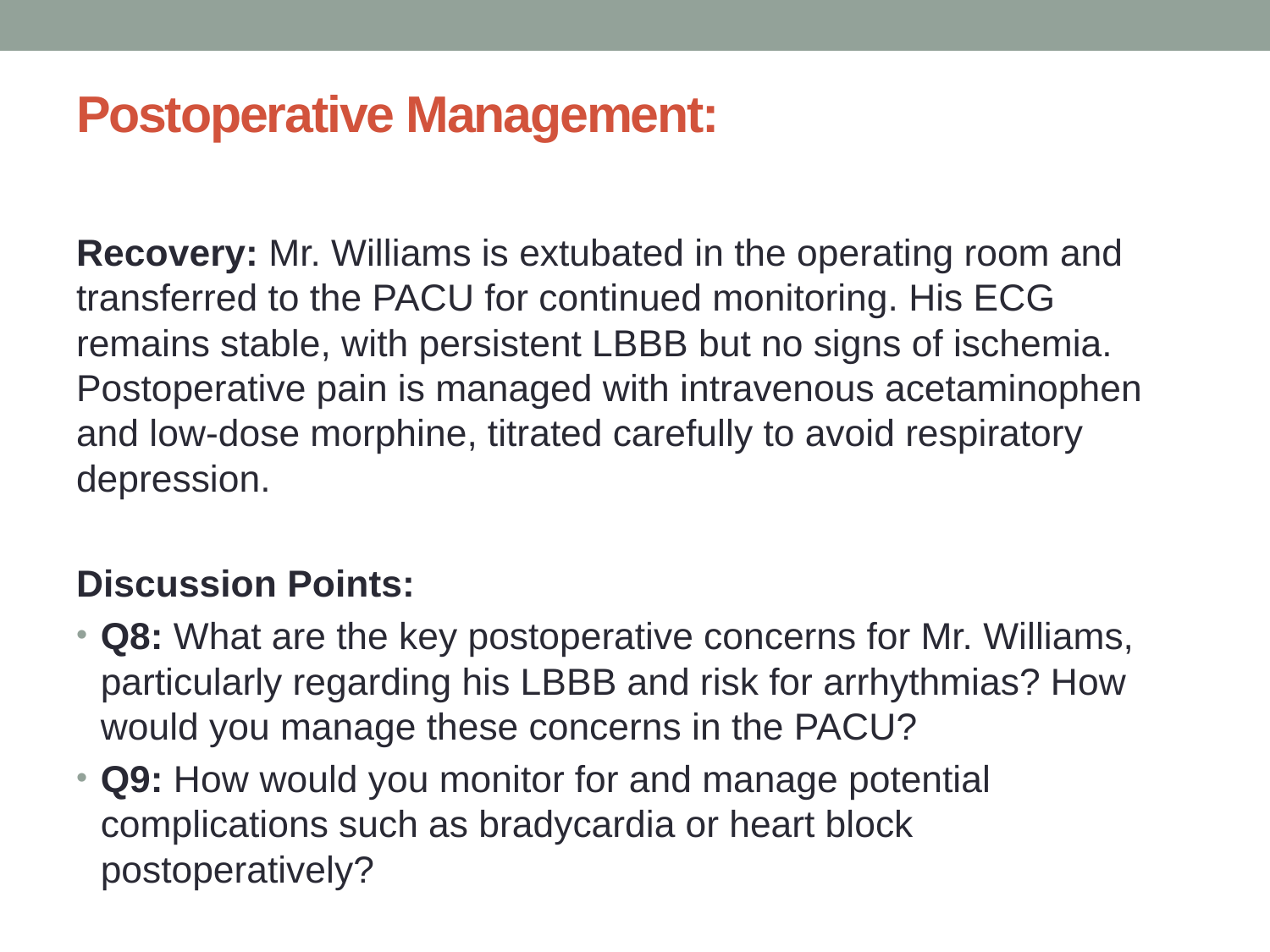

# Postoperative Management:
Recovery: Mr. Williams is extubated in the operating room and transferred to the PACU for continued monitoring. His ECG remains stable, with persistent LBBB but no signs of ischemia. Postoperative pain is managed with intravenous acetaminophen and low-dose morphine, titrated carefully to avoid respiratory depression.

Discussion Points:
Q8: What are the key postoperative concerns for Mr. Williams, particularly regarding his LBBB and risk for arrhythmias? How would you manage these concerns in the PACU?
Q9: How would you monitor for and manage potential complications such as bradycardia or heart block postoperatively?